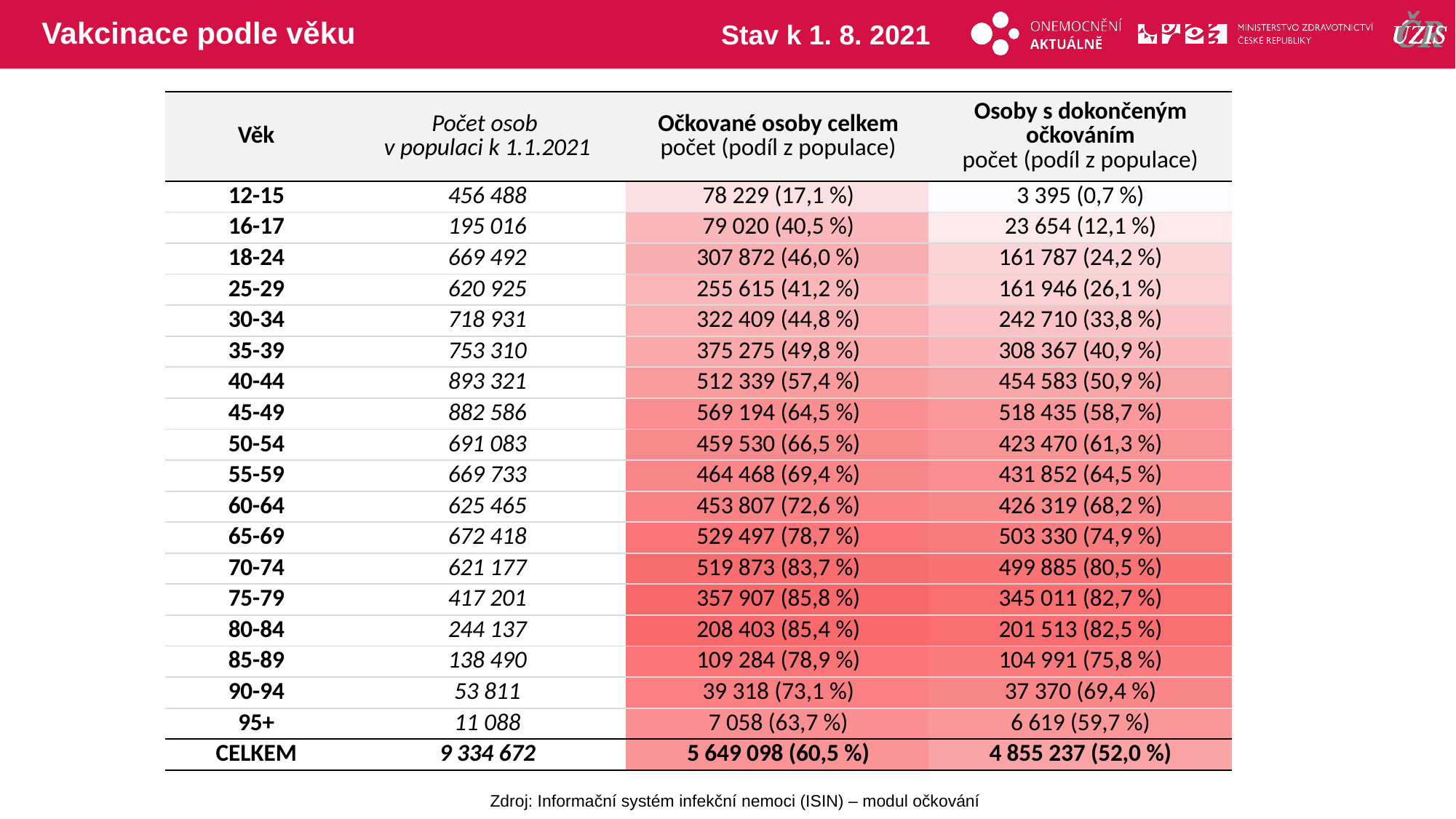

# Vakcinace podle věku
Stav k 1. 8. 2021
| Věk | Počet osob v populaci k 1.1.2021 | Očkované osoby celkem počet (podíl z populace) | Osoby s dokončeným očkováním počet (podíl z populace) |
| --- | --- | --- | --- |
| 12-15 | 456 488 | 78 229 (17,1 %) | 3 395 (0,7 %) |
| 16-17 | 195 016 | 79 020 (40,5 %) | 23 654 (12,1 %) |
| 18-24 | 669 492 | 307 872 (46,0 %) | 161 787 (24,2 %) |
| 25-29 | 620 925 | 255 615 (41,2 %) | 161 946 (26,1 %) |
| 30-34 | 718 931 | 322 409 (44,8 %) | 242 710 (33,8 %) |
| 35-39 | 753 310 | 375 275 (49,8 %) | 308 367 (40,9 %) |
| 40-44 | 893 321 | 512 339 (57,4 %) | 454 583 (50,9 %) |
| 45-49 | 882 586 | 569 194 (64,5 %) | 518 435 (58,7 %) |
| 50-54 | 691 083 | 459 530 (66,5 %) | 423 470 (61,3 %) |
| 55-59 | 669 733 | 464 468 (69,4 %) | 431 852 (64,5 %) |
| 60-64 | 625 465 | 453 807 (72,6 %) | 426 319 (68,2 %) |
| 65-69 | 672 418 | 529 497 (78,7 %) | 503 330 (74,9 %) |
| 70-74 | 621 177 | 519 873 (83,7 %) | 499 885 (80,5 %) |
| 75-79 | 417 201 | 357 907 (85,8 %) | 345 011 (82,7 %) |
| 80-84 | 244 137 | 208 403 (85,4 %) | 201 513 (82,5 %) |
| 85-89 | 138 490 | 109 284 (78,9 %) | 104 991 (75,8 %) |
| 90-94 | 53 811 | 39 318 (73,1 %) | 37 370 (69,4 %) |
| 95+ | 11 088 | 7 058 (63,7 %) | 6 619 (59,7 %) |
| CELKEM | 9 334 672 | 5 649 098 (60,5 %) | 4 855 237 (52,0 %) |
|  |  |
| --- | --- |
|  |  |
|  |  |
|  |  |
|  |  |
|  |  |
|  |  |
|  |  |
|  |  |
|  |  |
|  |  |
|  |  |
|  |  |
|  |  |
|  |  |
|  |  |
|  |  |
|  |  |
|  |  |
Zdroj: Informační systém infekční nemoci (ISIN) – modul očkování